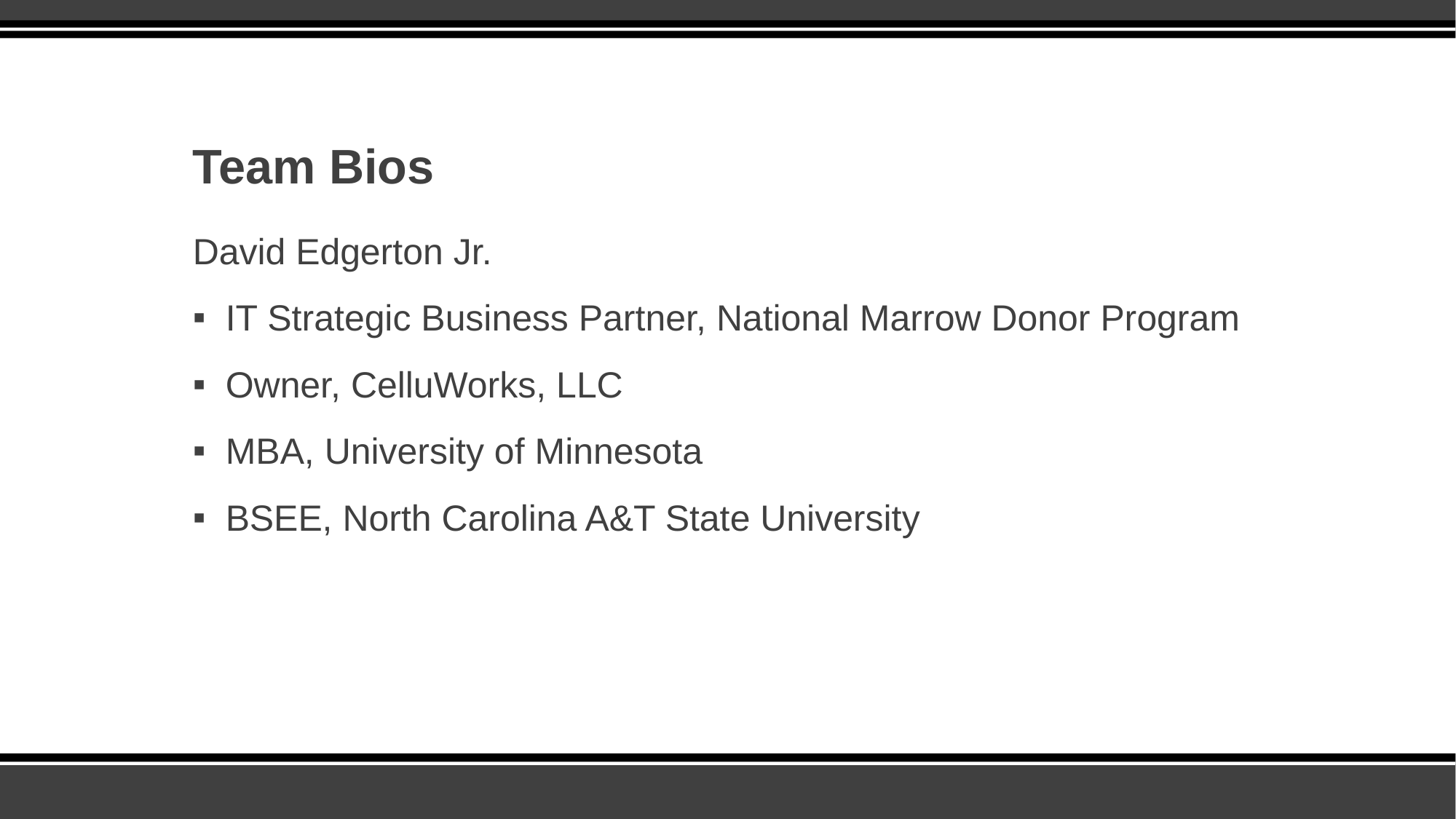

# Team Bios
David Edgerton Jr.
IT Strategic Business Partner, National Marrow Donor Program
Owner, CelluWorks, LLC
MBA, University of Minnesota
BSEE, North Carolina A&T State University